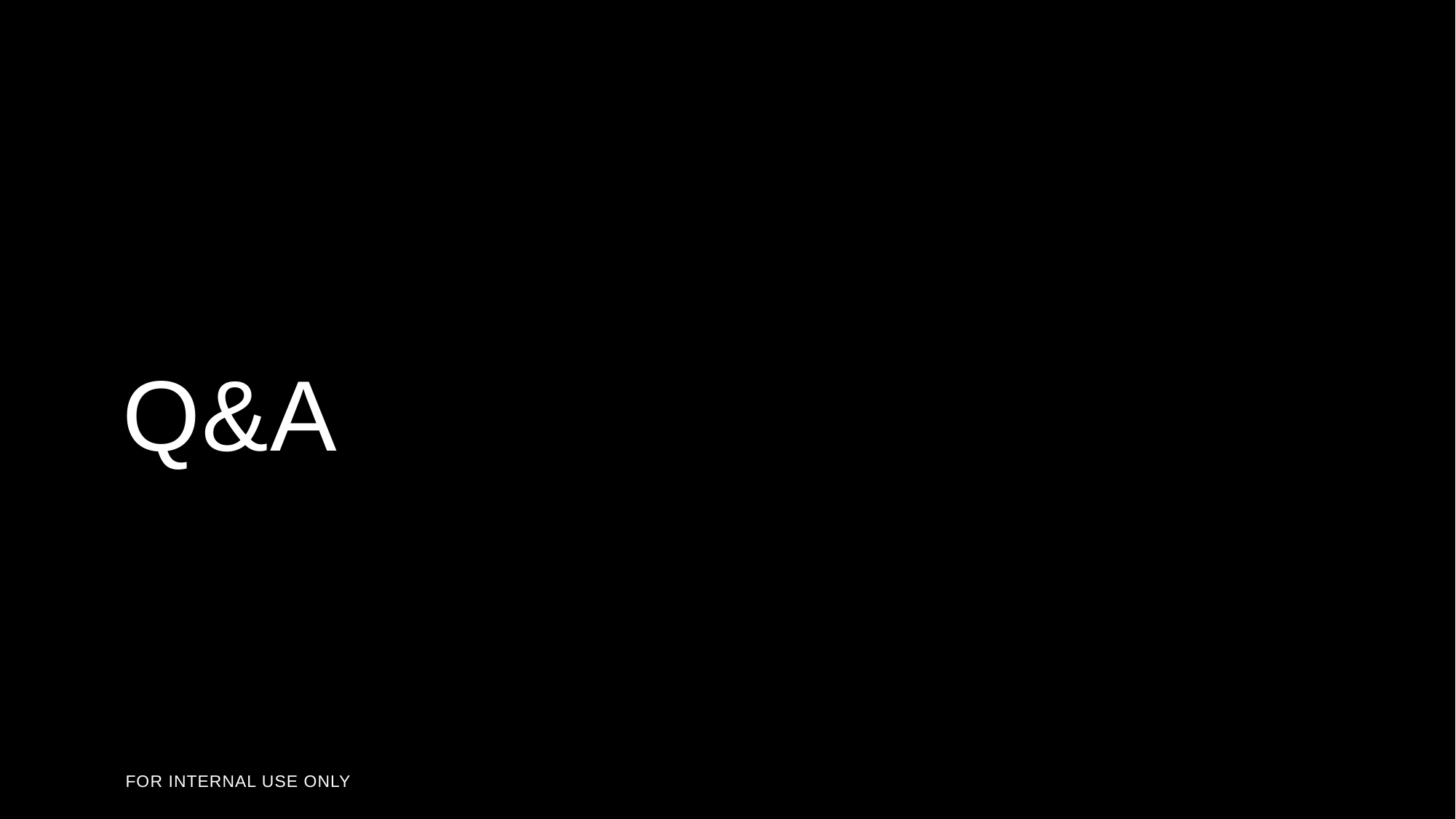

# Q&A

FOR INTERNAL USE ONLY
2023
32